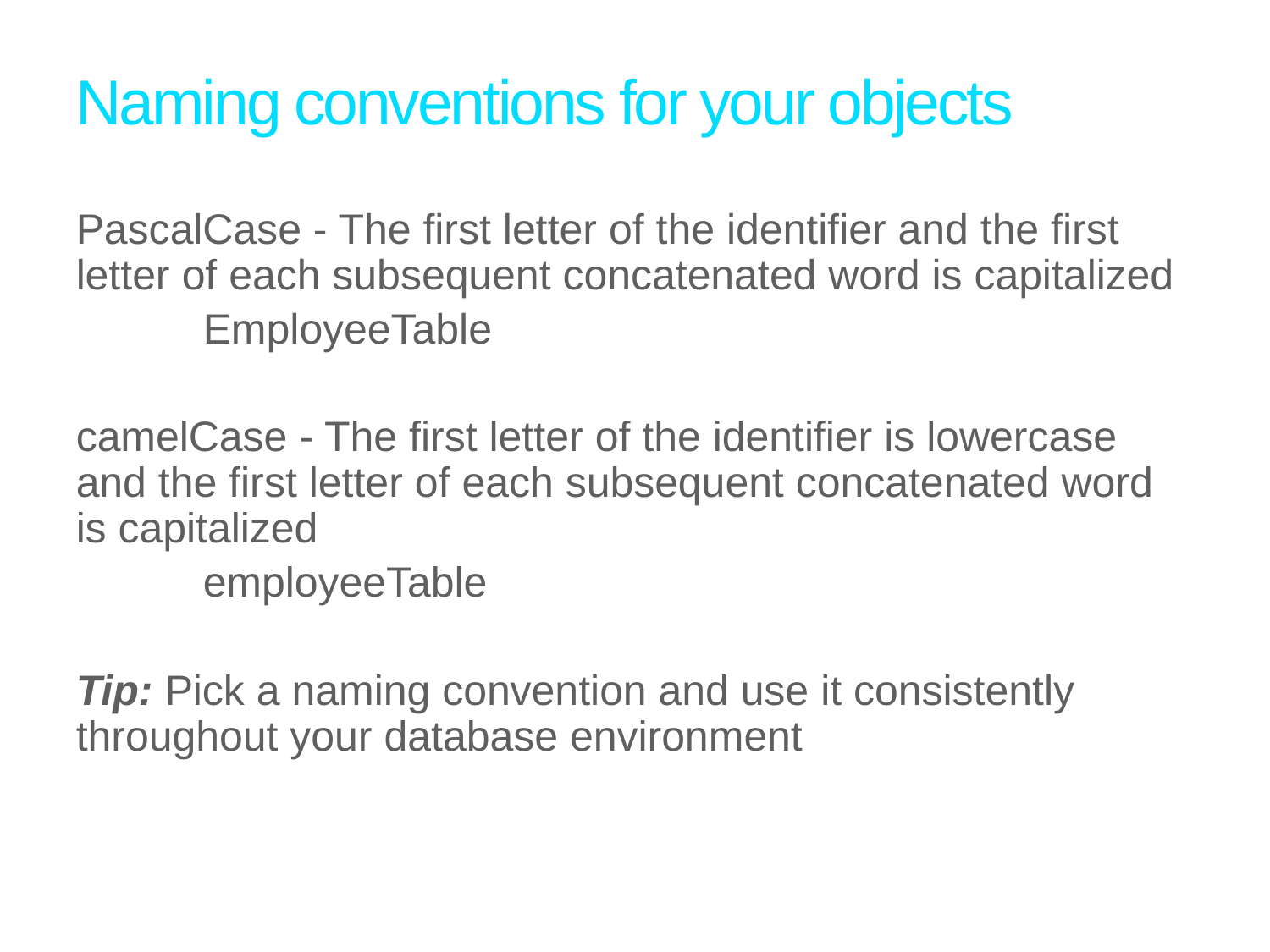

# Naming conventions for your objects
PascalCase - The first letter of the identifier and the first letter of each subsequent concatenated word is capitalized
	EmployeeTable

camelCase - The first letter of the identifier is lowercase and the first letter of each subsequent concatenated word is capitalized
	employeeTable

Tip: Pick a naming convention and use it consistently throughout your database environment